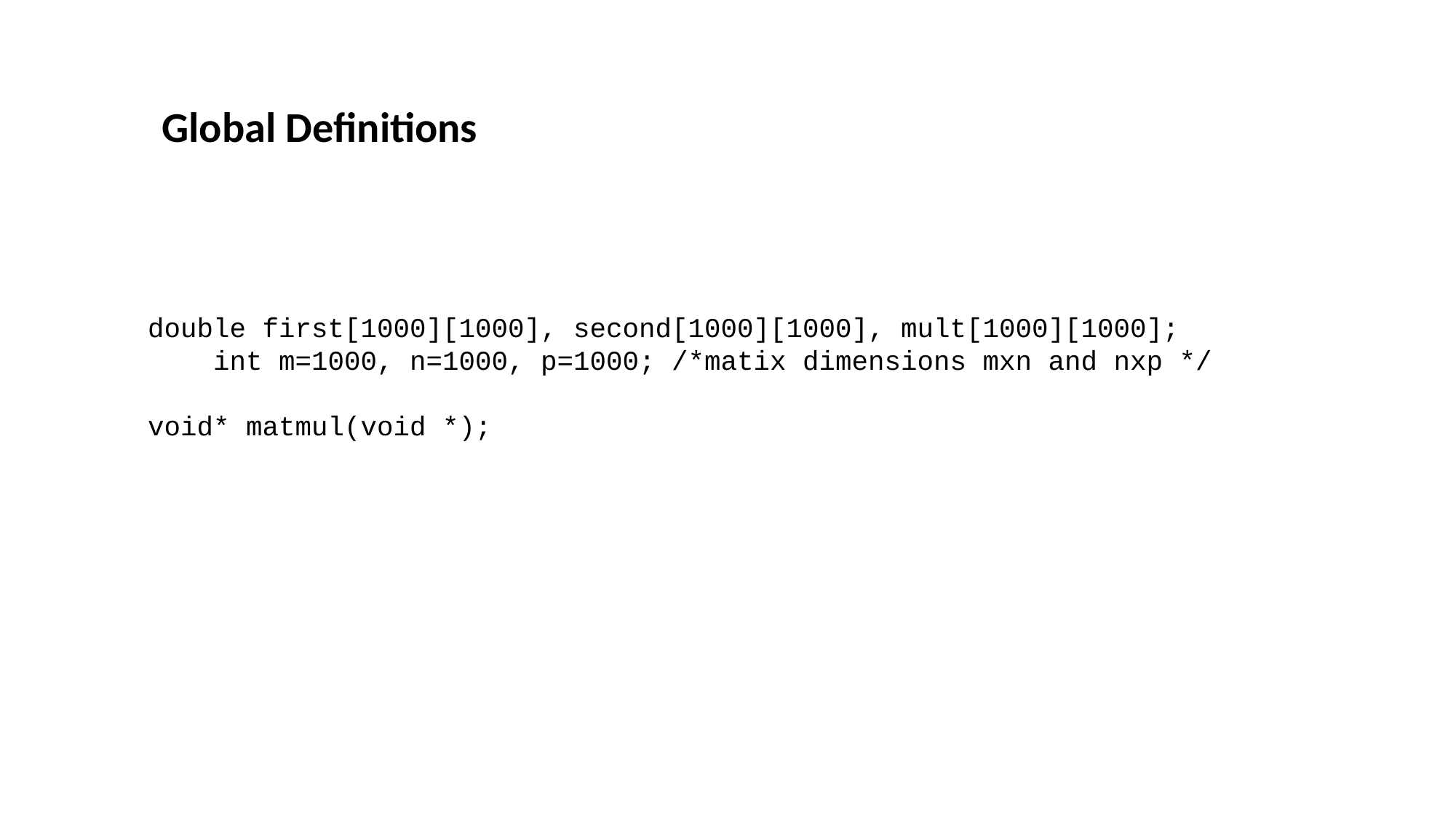

Global Definitions
double first[1000][1000], second[1000][1000], mult[1000][1000];
    int m=1000, n=1000, p=1000; /*matix dimensions mxn and nxp */

void* matmul(void *);